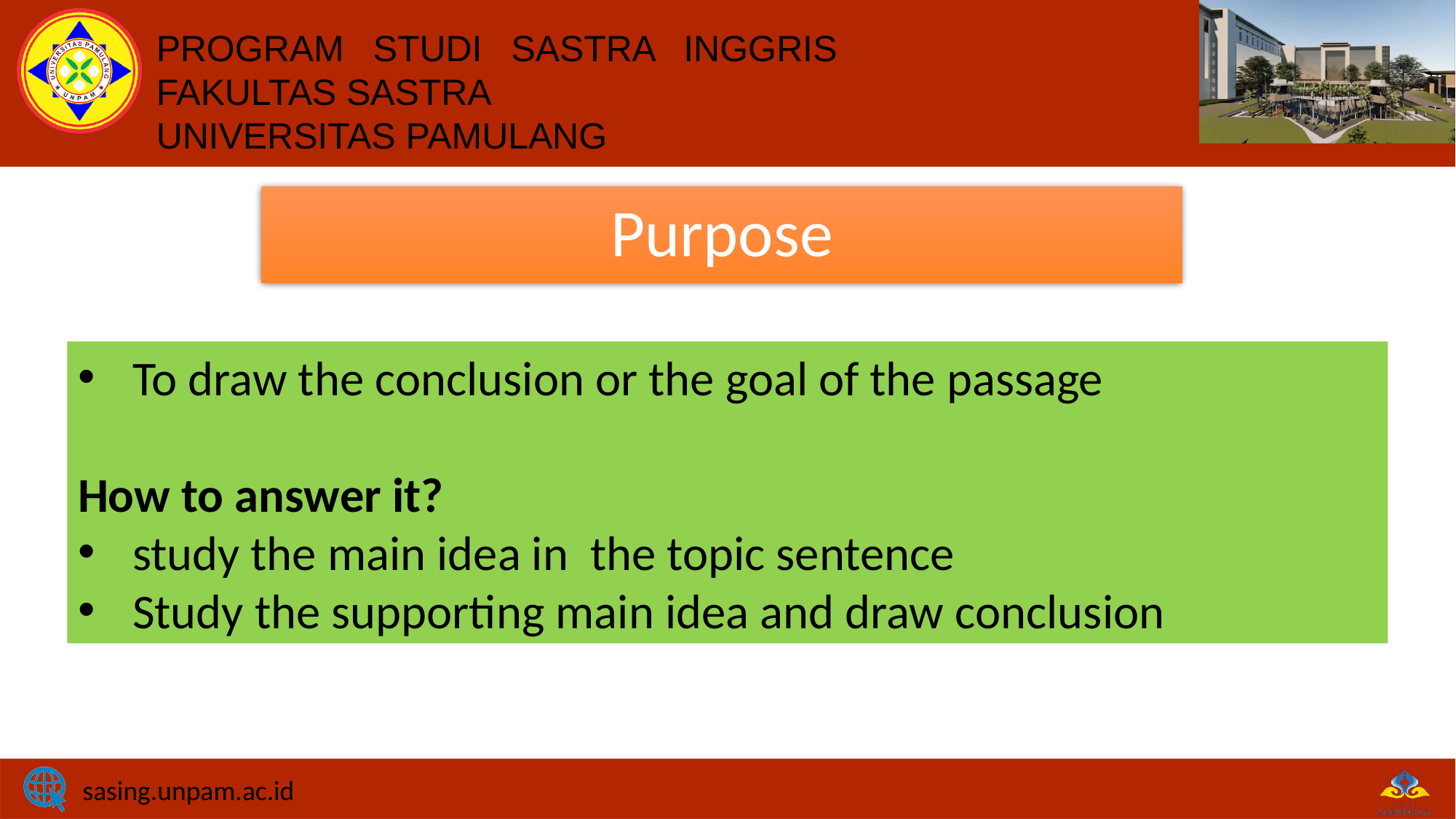

# Purpose
To draw the conclusion or the goal of the passage

How to answer it?
study the main idea in  the topic sentence
Study the supporting main idea and draw conclusion